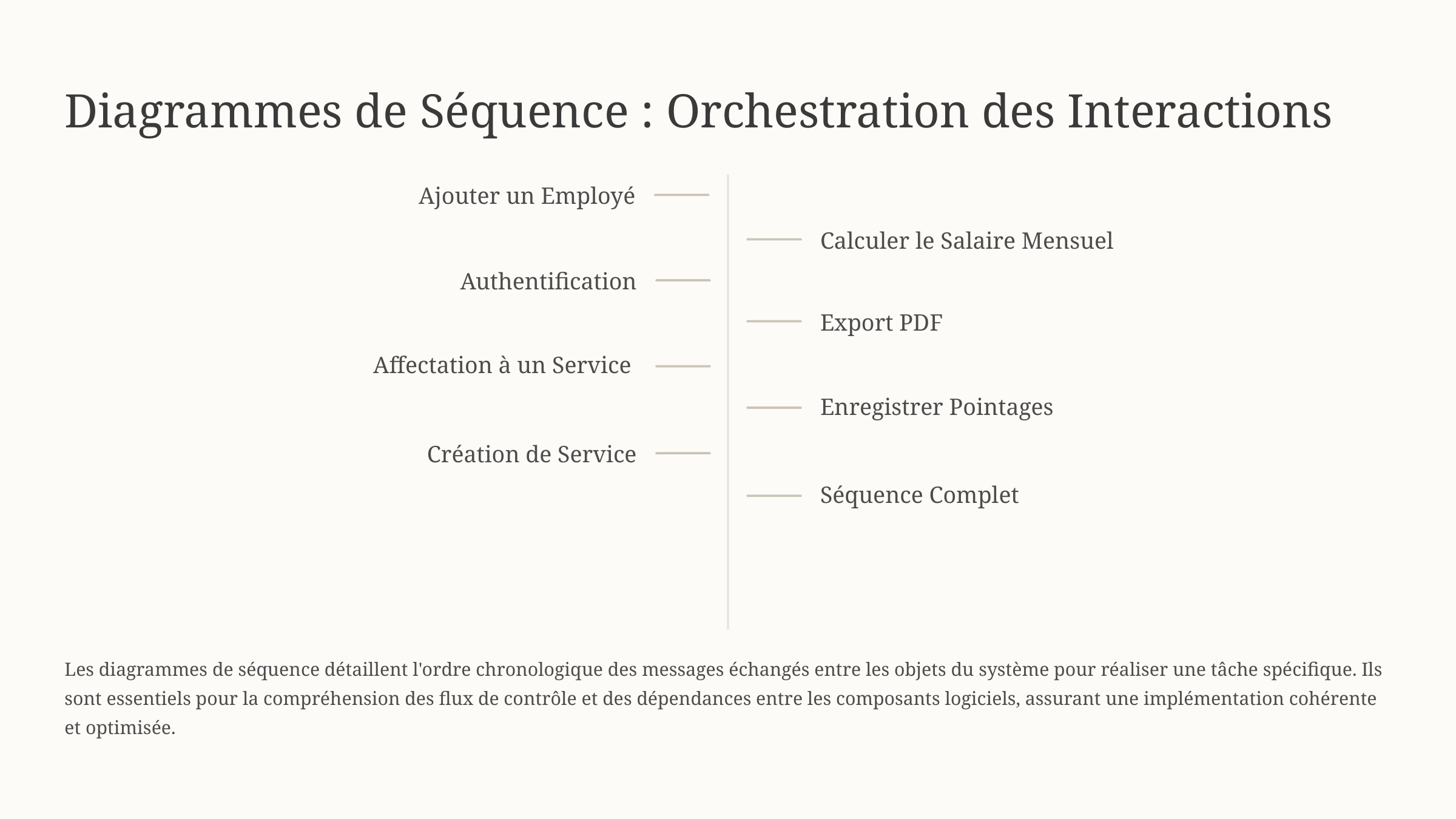

Diagrammes de Séquence : Orchestration des Interactions

Ajouter un Employé

Calculer le Salaire Mensuel

Authentification

Export PDF

Affectation à un Service

Enregistrer Pointages

Création de Service

Séquence Complet

Les diagrammes de séquence détaillent l'ordre chronologique des messages échangés entre les objets du système pour réaliser une tâche spécifique. Ils sont essentiels pour la compréhension des flux de contrôle et des dépendances entre les composants logiciels, assurant une implémentation cohérente et optimisée.